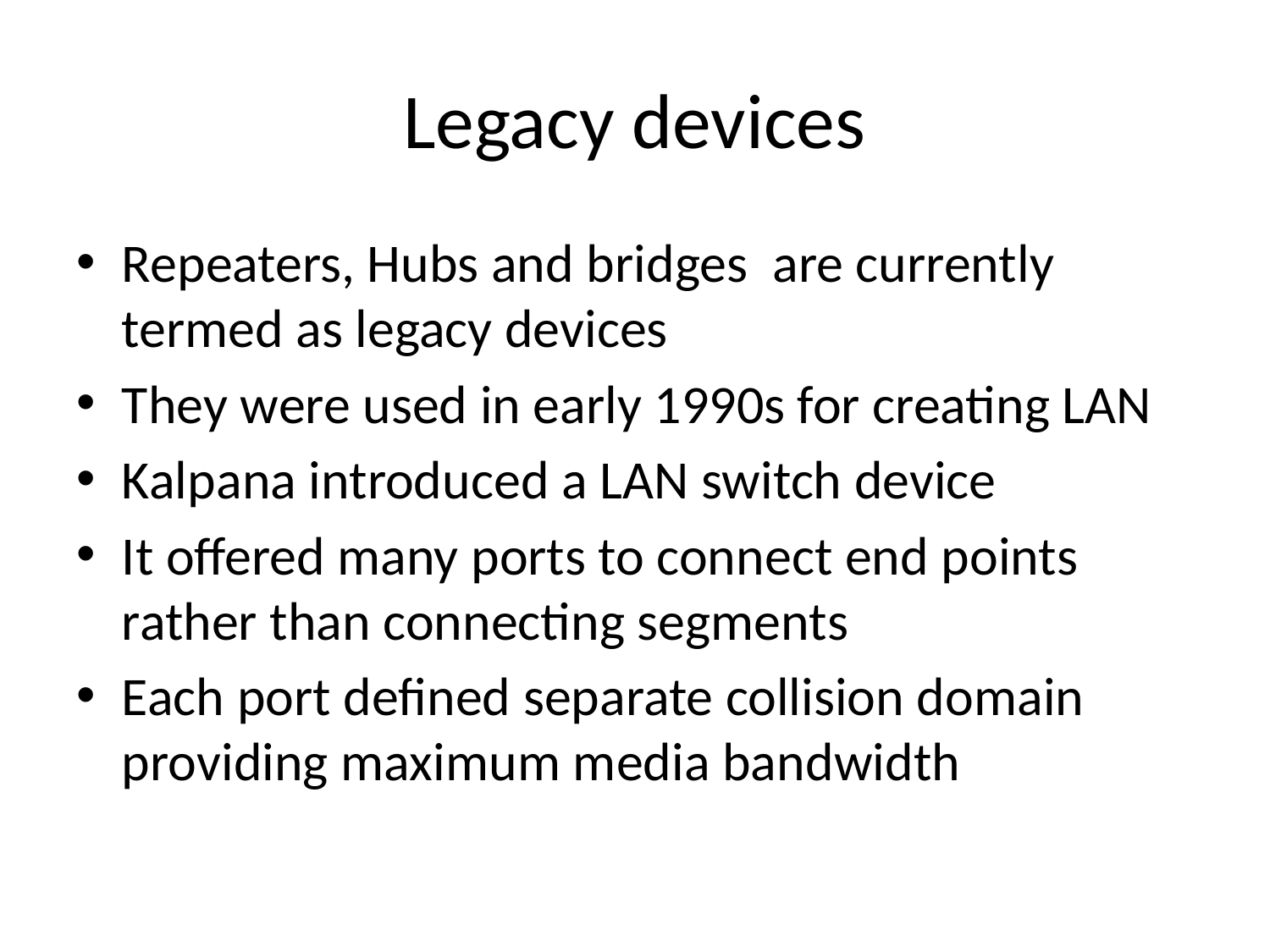

# Legacy devices
Repeaters, Hubs and bridges  are currently termed as legacy devices
They were used in early 1990s for creating LAN
Kalpana introduced a LAN switch device
It offered many ports to connect end points  rather than connecting segments
Each port defined separate collision domain providing maximum media bandwidth